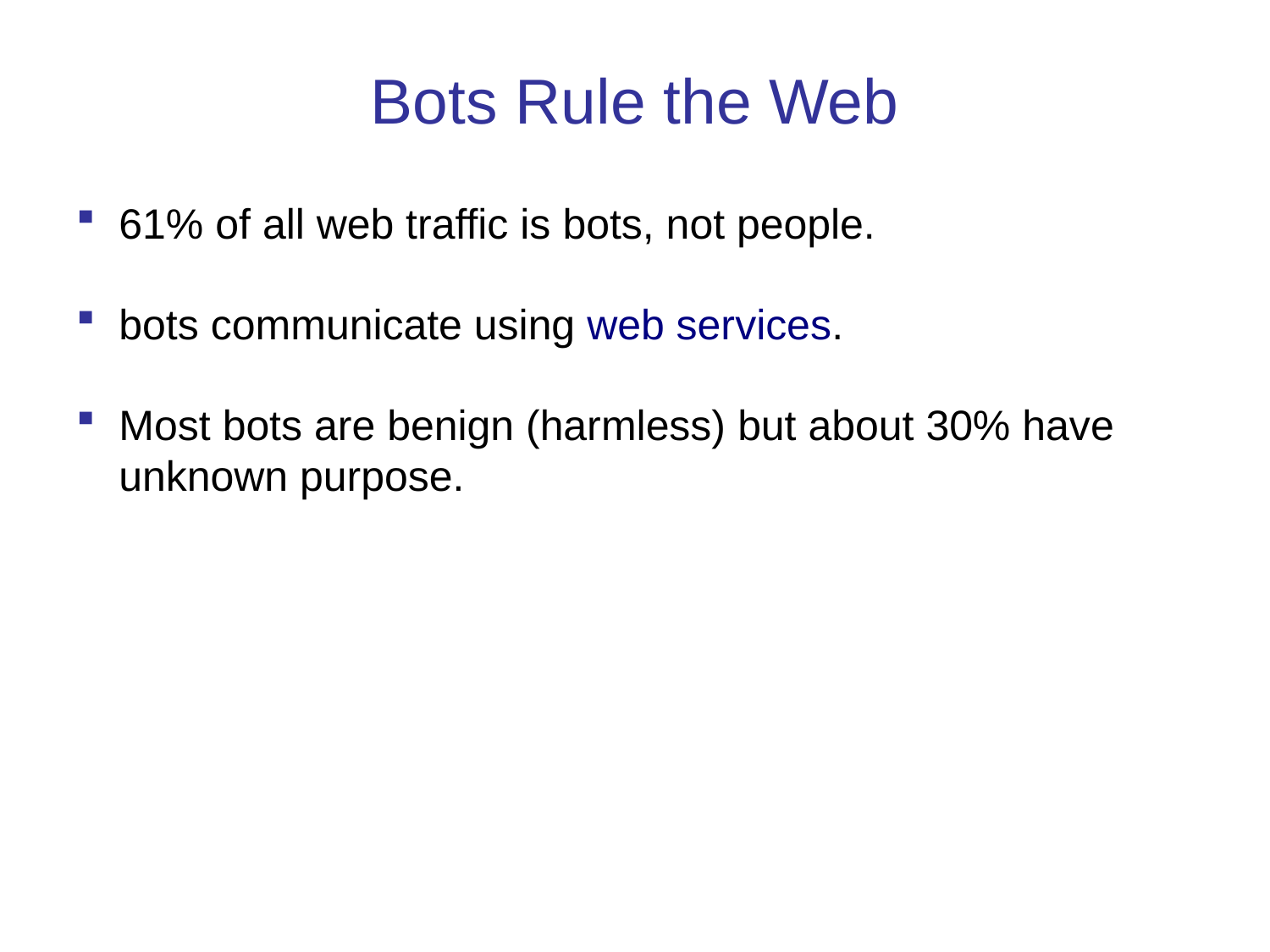

Bots Rule the Web
61% of all web traffic is bots, not people.
bots communicate using web services.
Most bots are benign (harmless) but about 30% have unknown purpose.